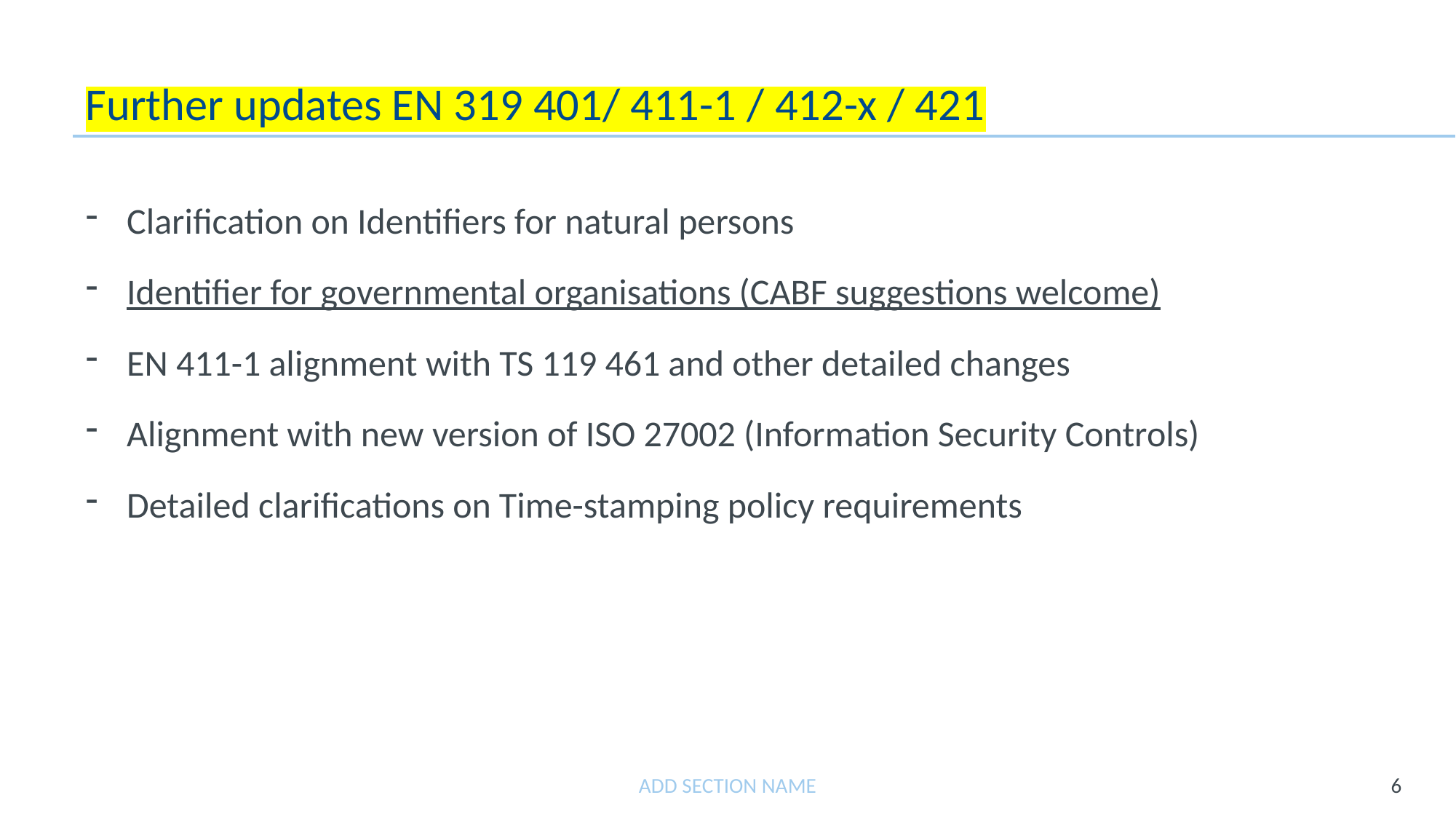

# Further updates EN 319 401/ 411-1 / 412-x / 421
Clarification on Identifiers for natural persons
Identifier for governmental organisations (CABF suggestions welcome)
EN 411-1 alignment with TS 119 461 and other detailed changes
Alignment with new version of ISO 27002 (Information Security Controls)
Detailed clarifications on Time-stamping policy requirements
ADD SECTION NAME